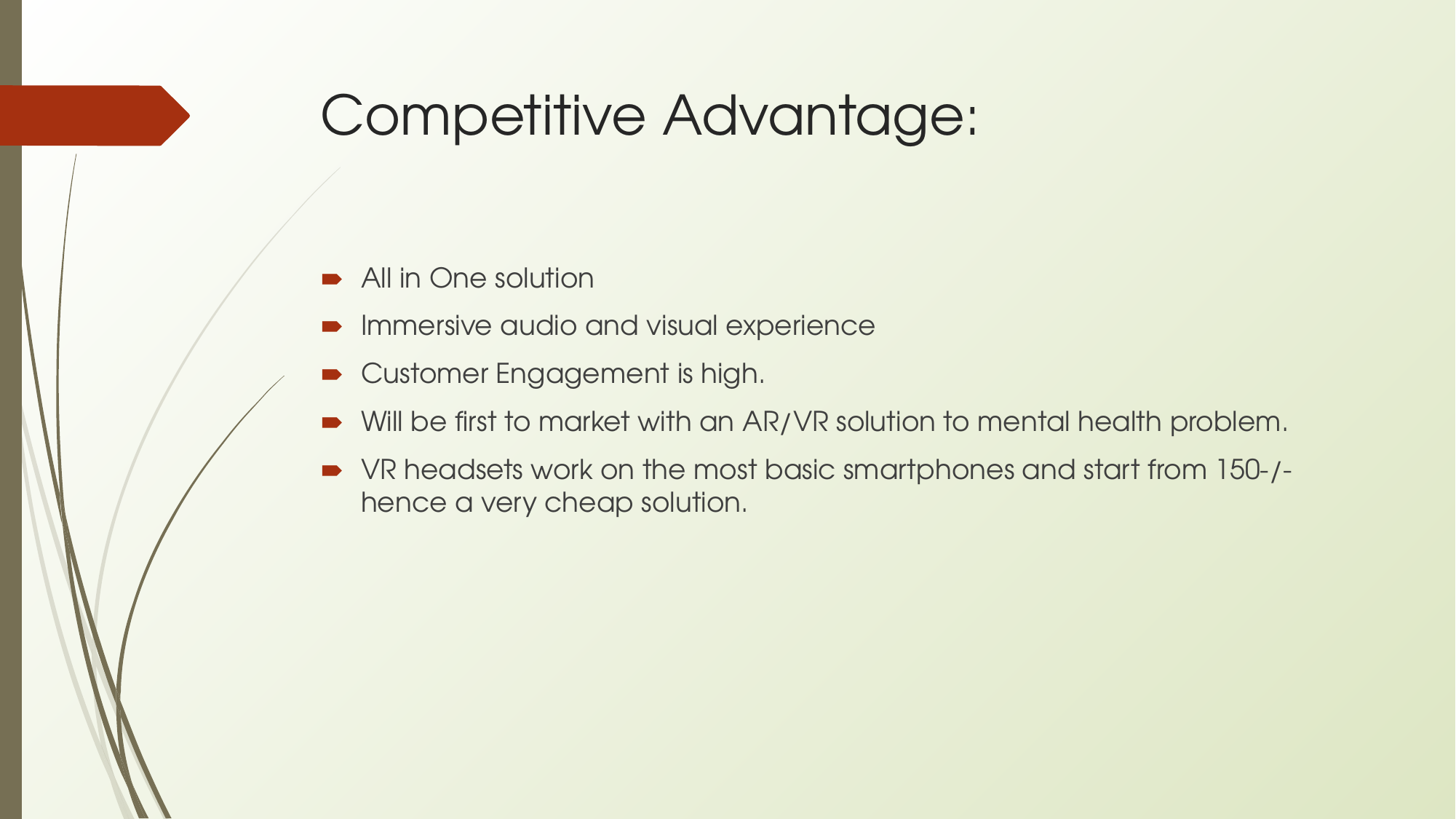

# Competitive Advantage:
All in One solution
Immersive audio and visual experience
Customer Engagement is high.
Will be first to market with an AR/VR solution to mental health problem.
VR headsets work on the most basic smartphones and start from 150-/- hence a very cheap solution.